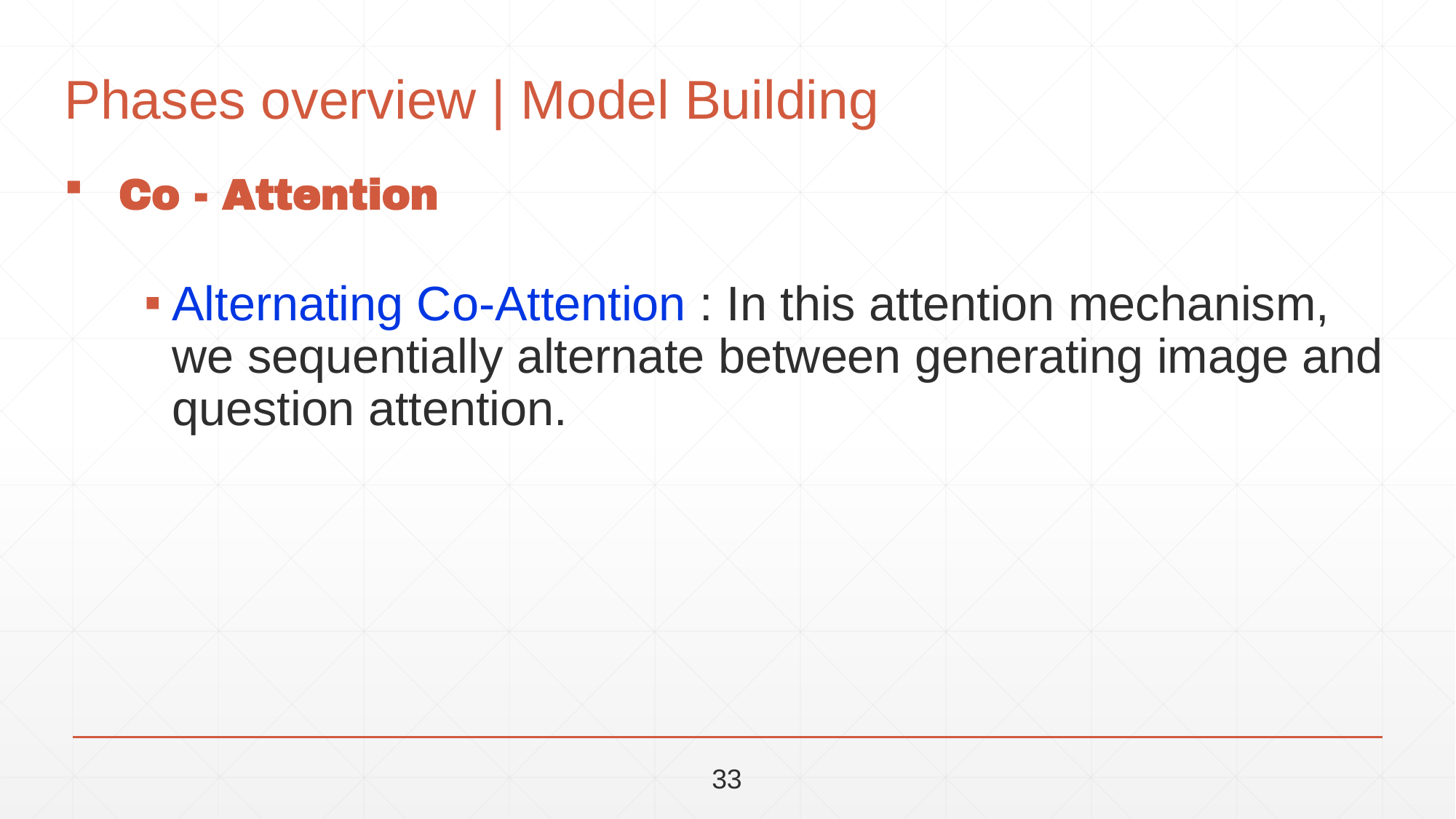

# Phases overview | Model Building
Co - Attention
Alternating Co-Attention : In this attention mechanism, we sequentially alternate between generating image and question attention.

33